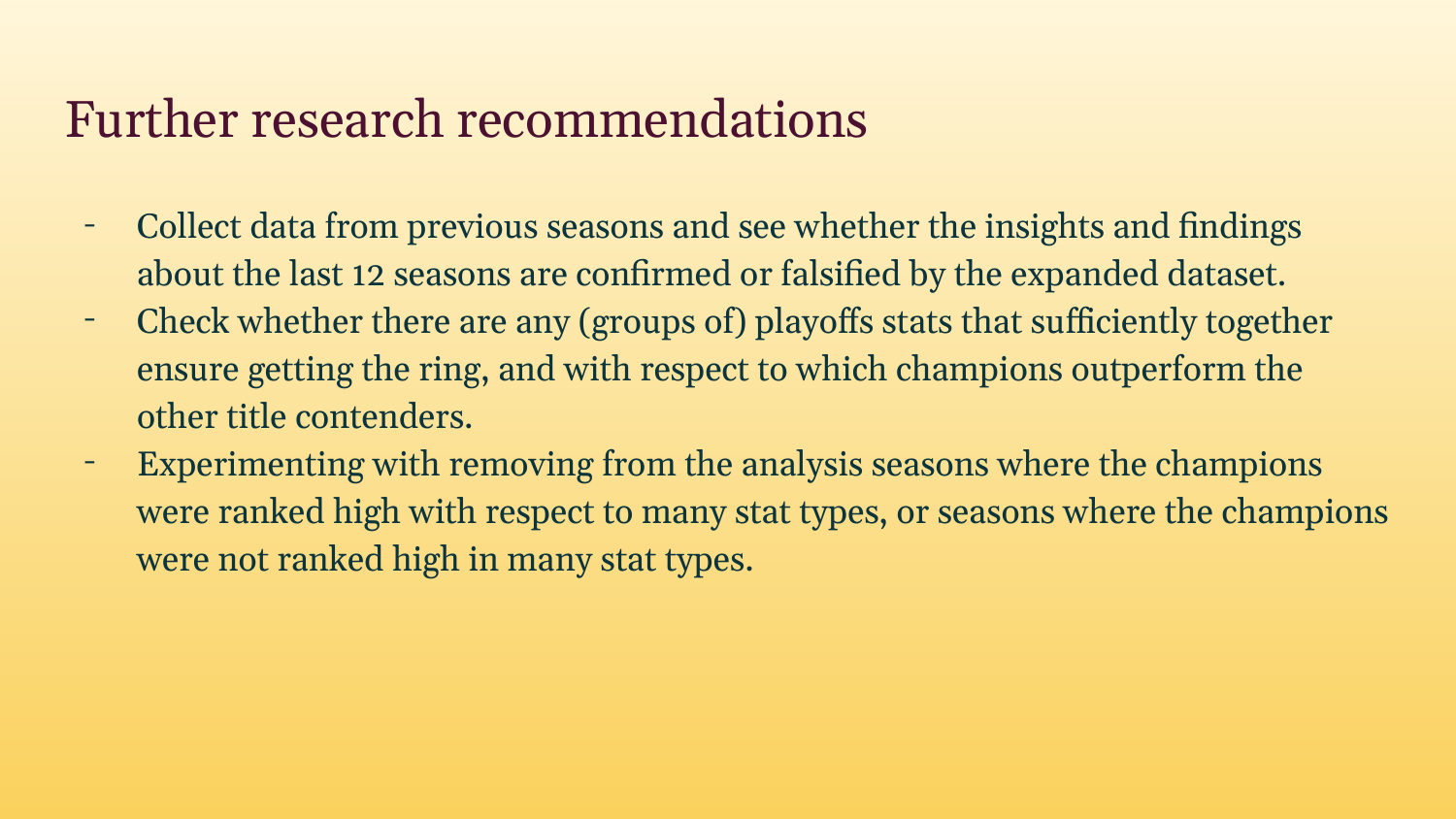

# Further research recommendations
Collect data from previous seasons and see whether the insights and findings about the last 12 seasons are confirmed or falsified by the expanded dataset.
Check whether there are any (groups of) playoffs stats that sufficiently together ensure getting the ring, and with respect to which champions outperform the other title contenders.
Experimenting with removing from the analysis seasons where the champions were ranked high with respect to many stat types, or seasons where the champions were not ranked high in many stat types.